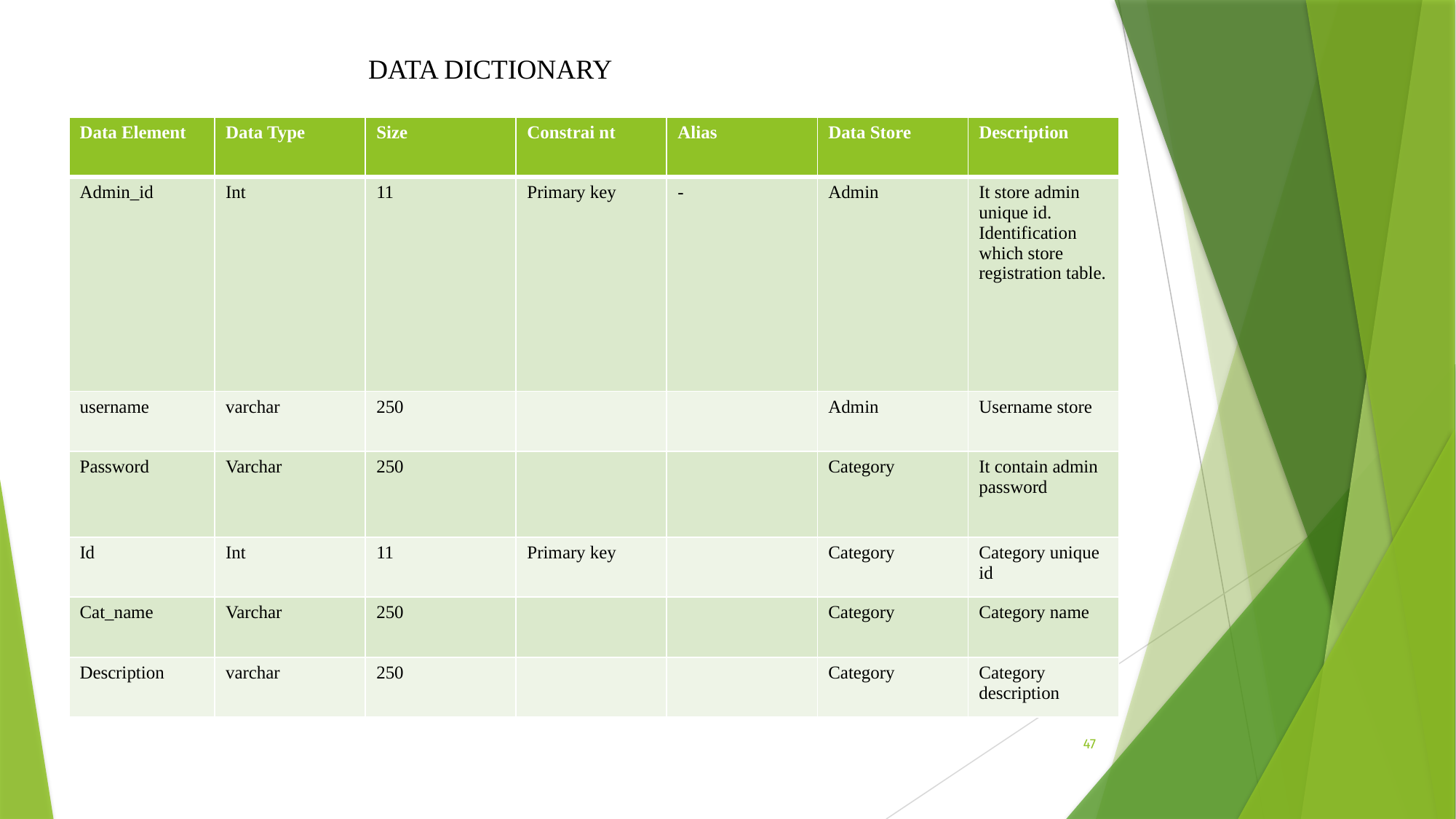

# DATA DICTIONARY
| Data Element | Data Type | Size | Constrai nt | Alias | Data Store | Description |
| --- | --- | --- | --- | --- | --- | --- |
| Admin\_id | Int | 11 | Primary key | - | Admin | It store admin unique id. Identification which store registration table. |
| username | varchar | 250 |  |  | Admin | Username store |
| Password | Varchar | 250 |  |  | Category | It contain admin password |
| Id | Int | 11 | Primary key |  | Category | Category unique id |
| Cat\_name | Varchar | 250 |  |  | Category | Category name |
| Description | varchar | 250 |  |  | Category | Category description |
47